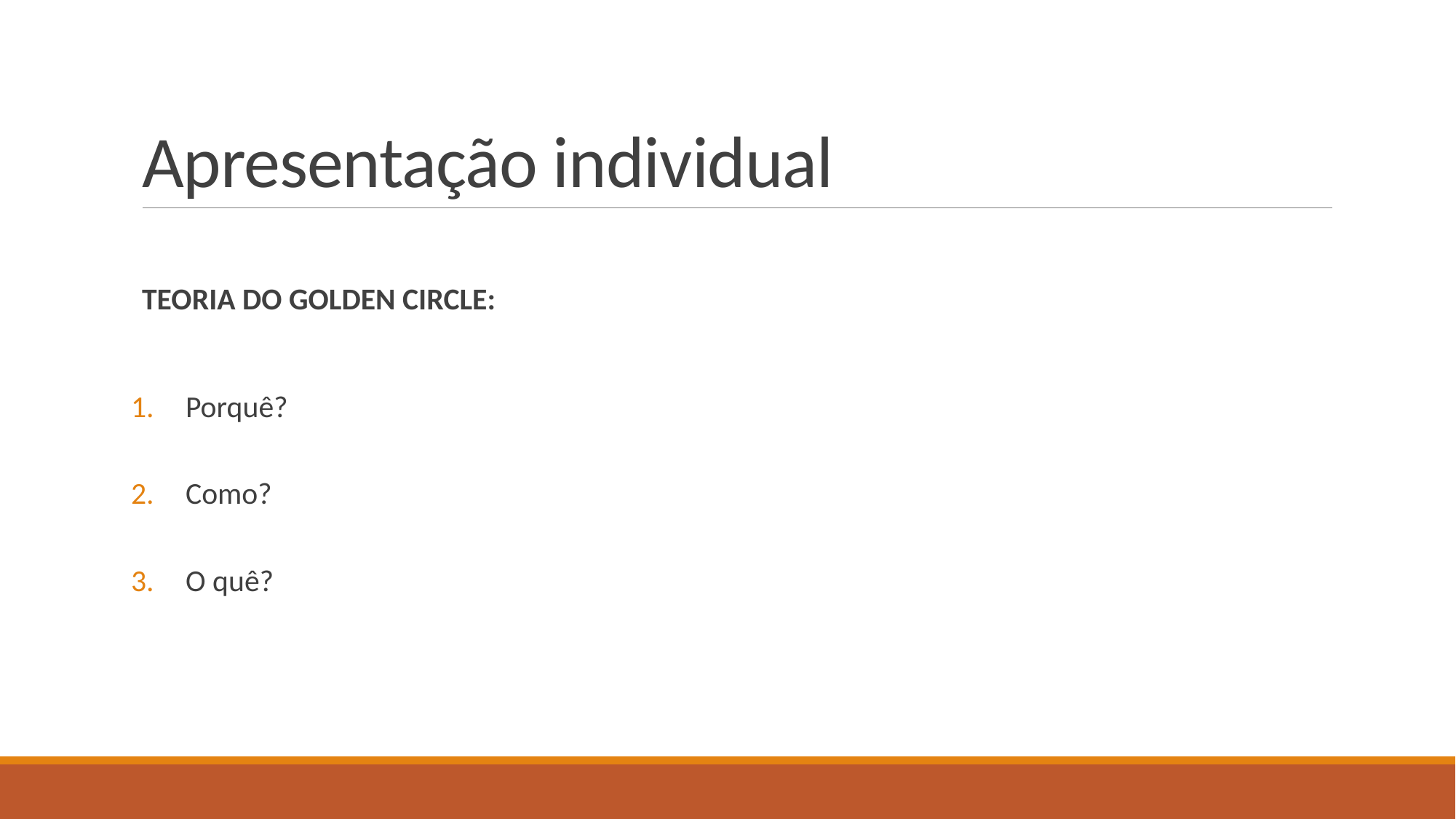

# Apresentação individual

TEORIA DO GOLDEN CIRCLE:

Porquê?
Como?
O quê?